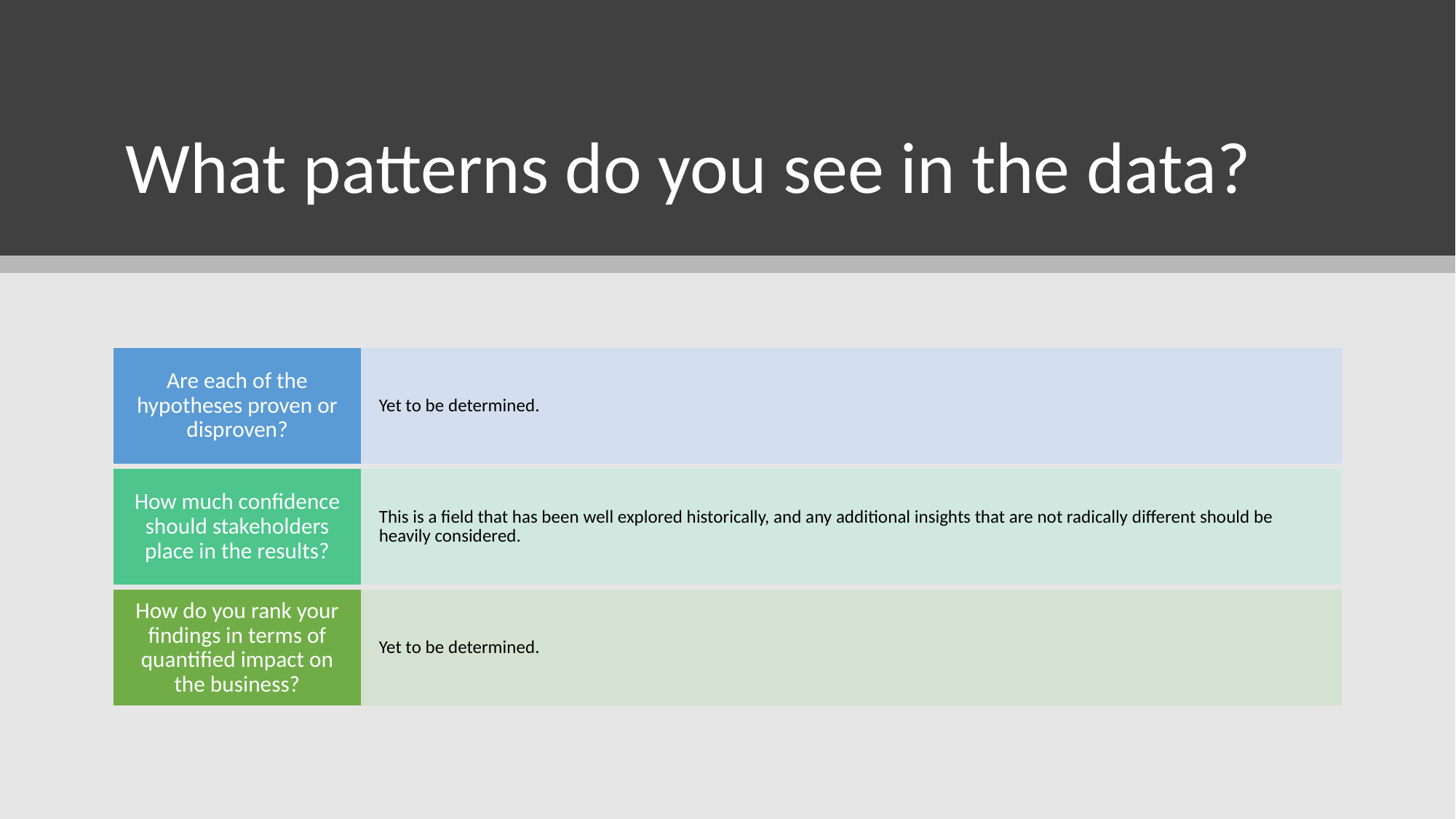

# What patterns do you see in the data?

Yet to be determined.
Are each of the hypotheses proven or disproven?
This is a field that has been well explored historically, and any additional insights that are not radically different should be heavily considered.
How much confidence should stakeholders place in the results?
Yet to be determined.
How do you rank your findings in terms of quantified impact on the business?